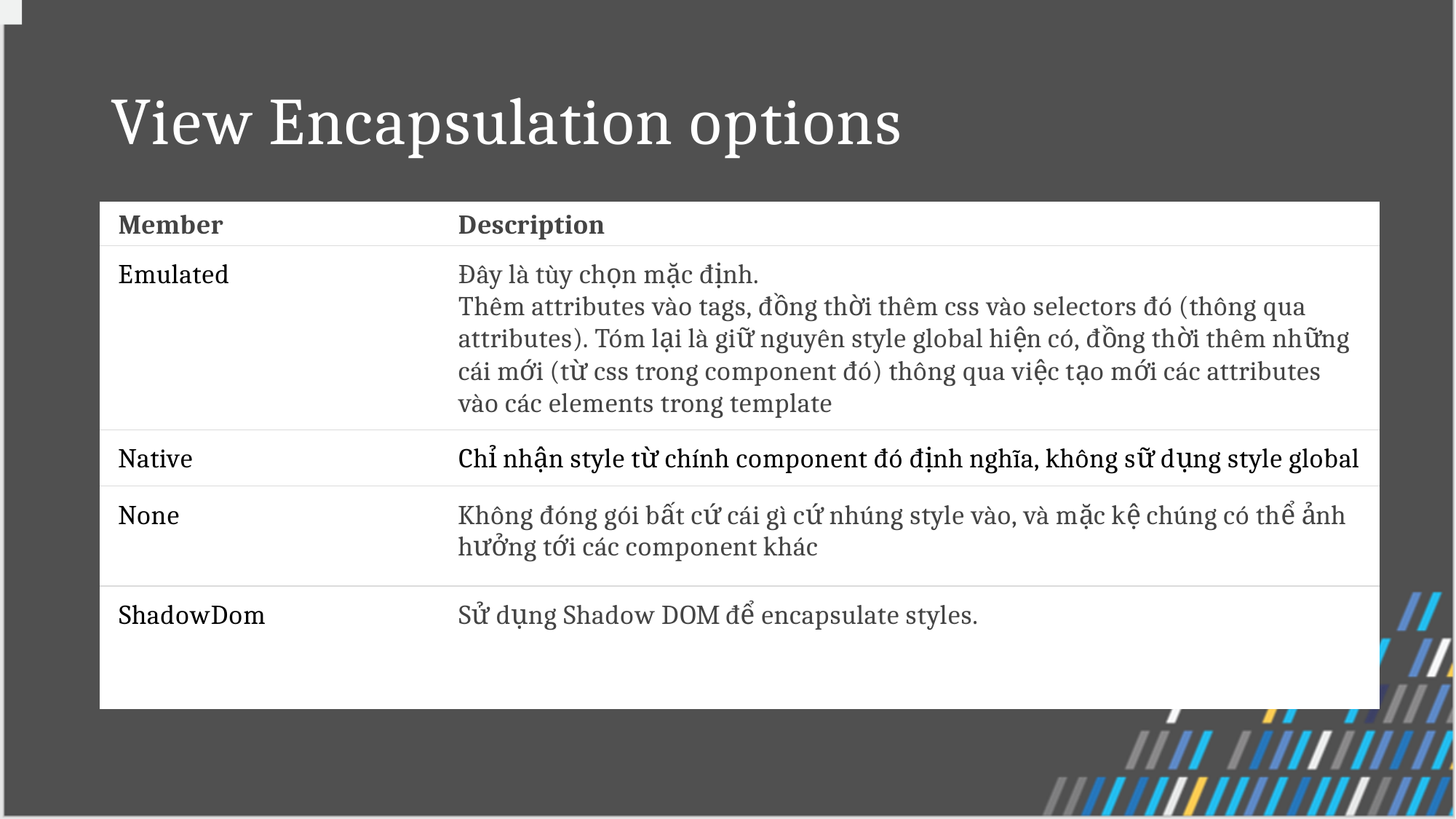

# View Encapsulation options
| Member | Description |
| --- | --- |
| Emulated | Đây là tùy chọn mặc định. Thêm attributes vào tags, đồng thời thêm css vào selectors đó (thông qua attributes). Tóm lại là giữ nguyên style global hiện có, đồng thời thêm những cái mới (từ css trong component đó) thông qua việc tạo mới các attributes vào các elements trong template |
| Native | Chỉ nhận style từ chính component đó định nghĩa, không sữ dụng style global |
| None | Không đóng gói bất cứ cái gì cứ nhúng style vào, và mặc kệ chúng có thể ảnh hưởng tới các component khác |
| ShadowDom | Sử dụng Shadow DOM để encapsulate styles. |